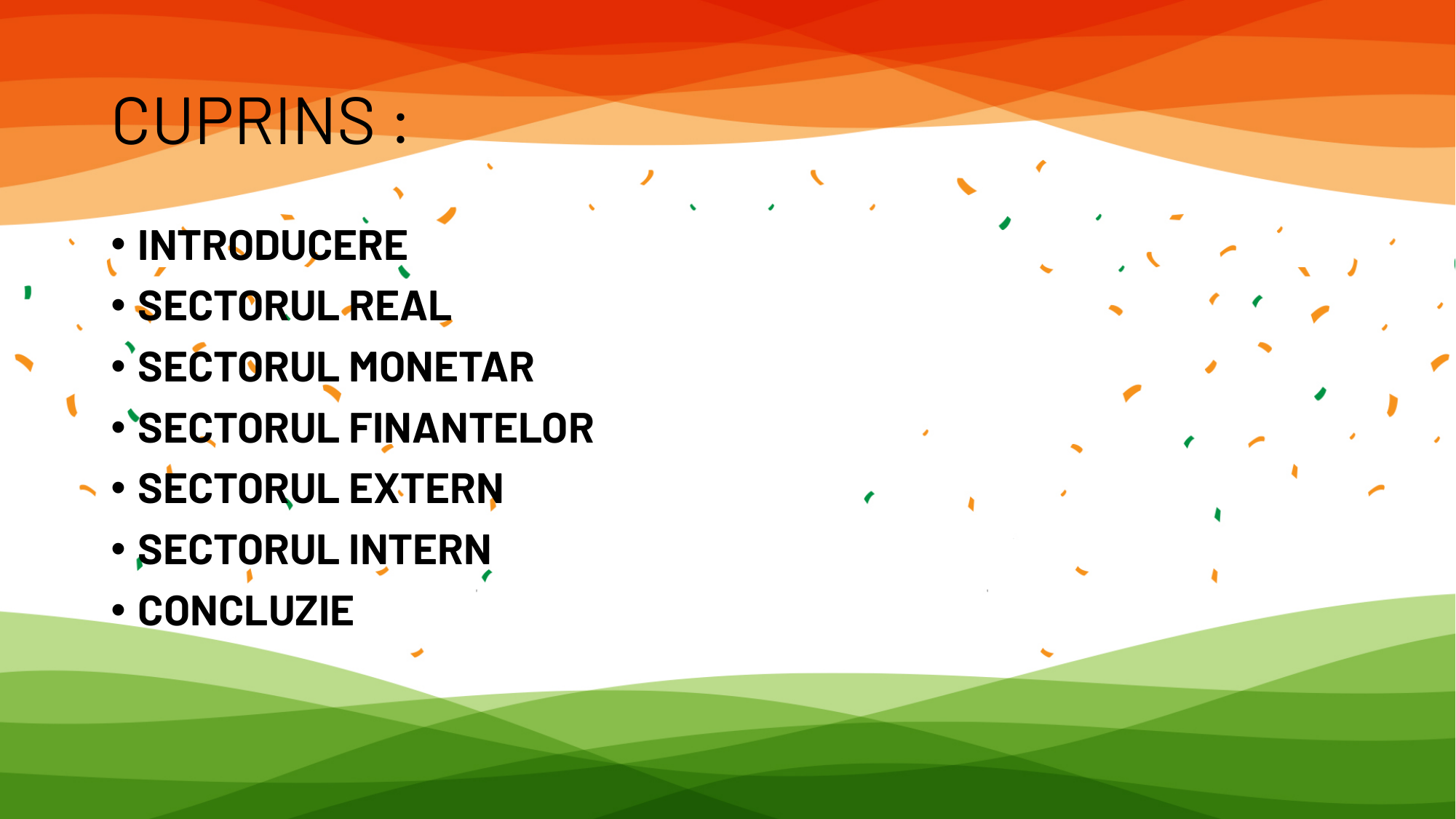

# CUPRINS :
INTRODUCERE
SECTORUL REAL
SECTORUL MONETAR
SECTORUL FINANTELOR
SECTORUL EXTERN
SECTORUL INTERN
CONCLUZIE